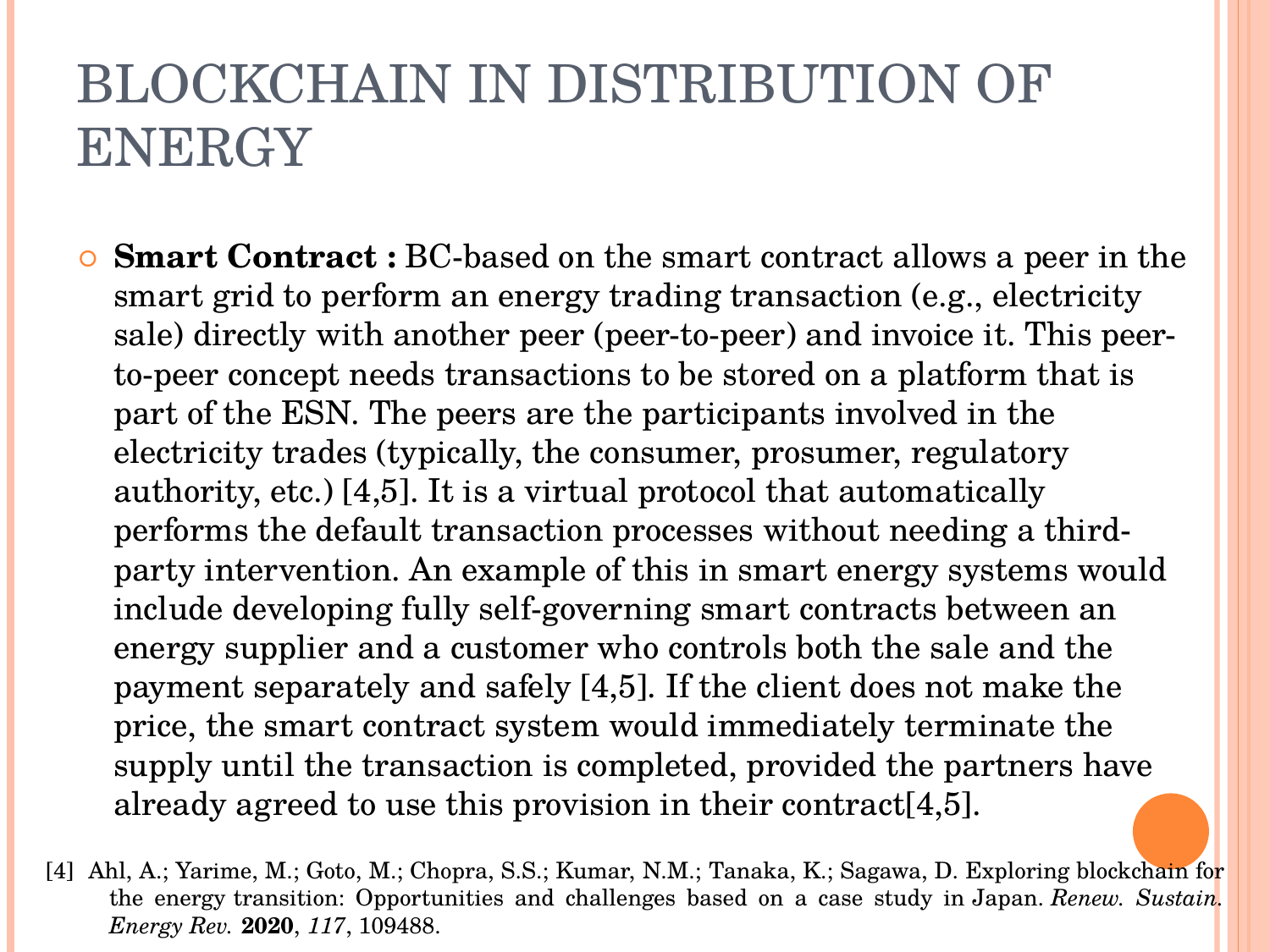

# Blockchain In Distribution of Energy
Smart Contract : BC-based on the smart contract allows a peer in the smart grid to perform an energy trading transaction (e.g., electricity sale) directly with another peer (peer-to-peer) and invoice it. This peer-to-peer concept needs transactions to be stored on a platform that is part of the ESN. The peers are the participants involved in the electricity trades (typically, the consumer, prosumer, regulatory authority, etc.) [4,5]. It is a virtual protocol that automatically performs the default transaction processes without needing a third-party intervention. An example of this in smart energy systems would include developing fully self-governing smart contracts between an energy supplier and a customer who controls both the sale and the payment separately and safely [4,5]. If the client does not make the price, the smart contract system would immediately terminate the supply until the transaction is completed, provided the partners have already agreed to use this provision in their contract[4,5].
[4]  Ahl, A.; Yarime, M.; Goto, M.; Chopra, S.S.; Kumar, N.M.; Tanaka, K.; Sagawa, D. Exploring blockchain for the energy transition: Opportunities and challenges based on a case study in Japan. Renew. Sustain. Energy Rev. 2020, 117, 109488.